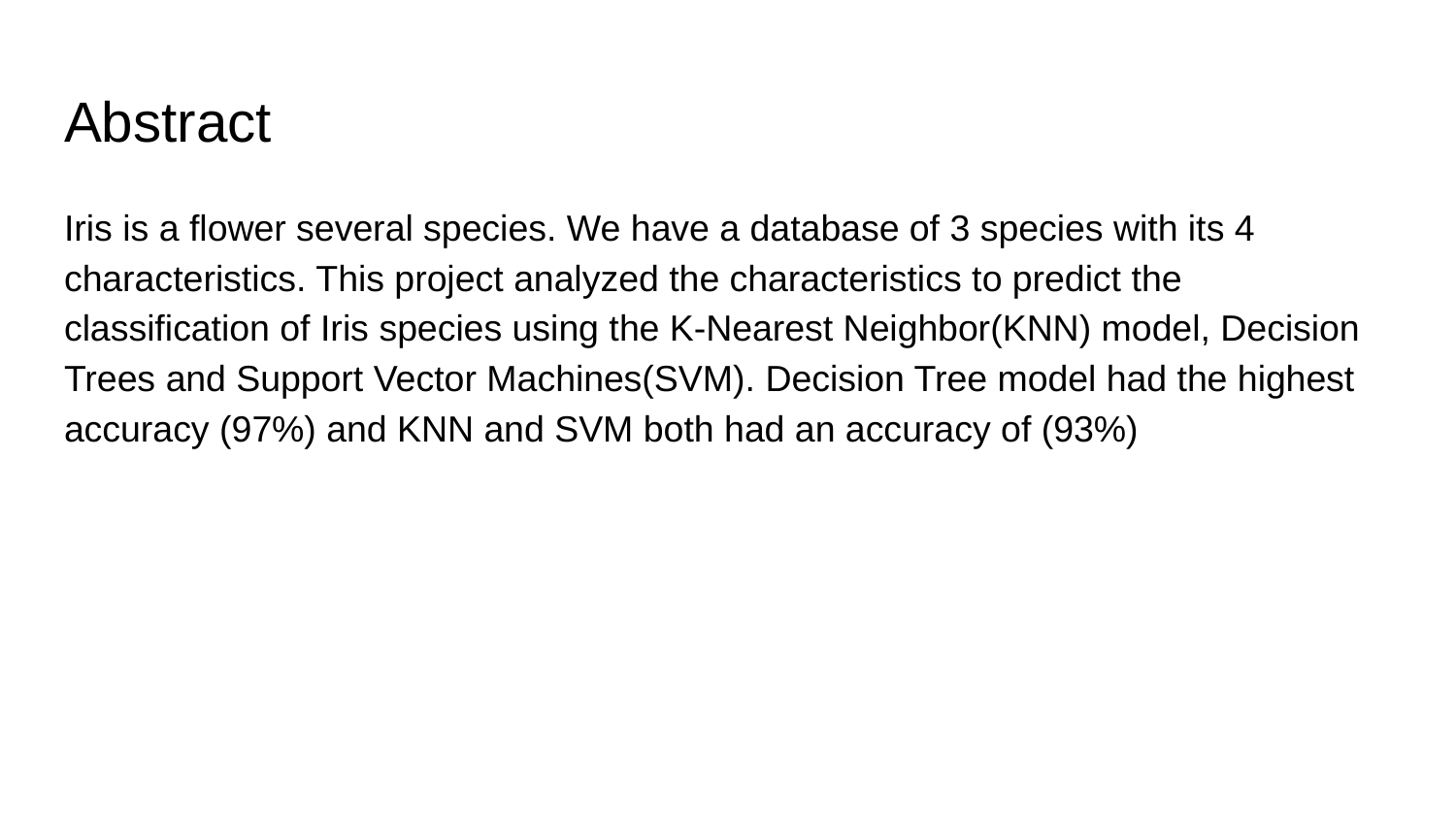

# Abstract
Iris is a flower several species. We have a database of 3 species with its 4 characteristics. This project analyzed the characteristics to predict the classification of Iris species using the K-Nearest Neighbor(KNN) model, Decision Trees and Support Vector Machines(SVM). Decision Tree model had the highest accuracy (97%) and KNN and SVM both had an accuracy of (93%)